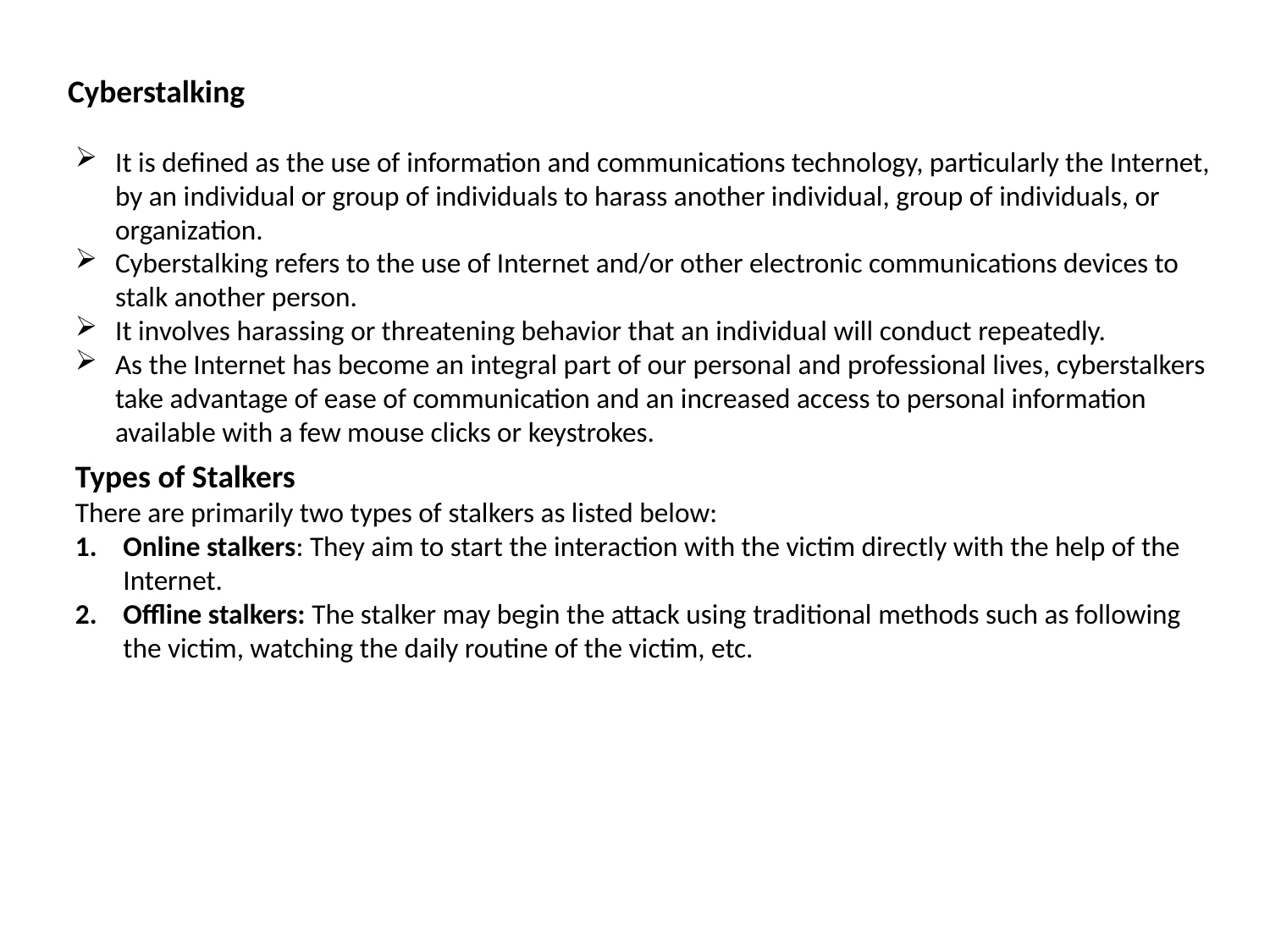

Cyberstalking
It is defined as the use of information and communications technology, particularly the Internet, by an individual or group of individuals to harass another individual, group of individuals, or organization.
Cyberstalking refers to the use of Internet and/or other electronic communications devices to stalk another person.
It involves harassing or threatening behavior that an individual will conduct repeatedly.
As the Internet has become an integral part of our personal and professional lives, cyberstalkers take advantage of ease of communication and an increased access to personal information available with a few mouse clicks or keystrokes.

Types of Stalkers
There are primarily two types of stalkers as listed below:
Online stalkers: They aim to start the interaction with the victim directly with the help of the Internet.
Offline stalkers: The stalker may begin the attack using traditional methods such as following the victim, watching the daily routine of the victim, etc.